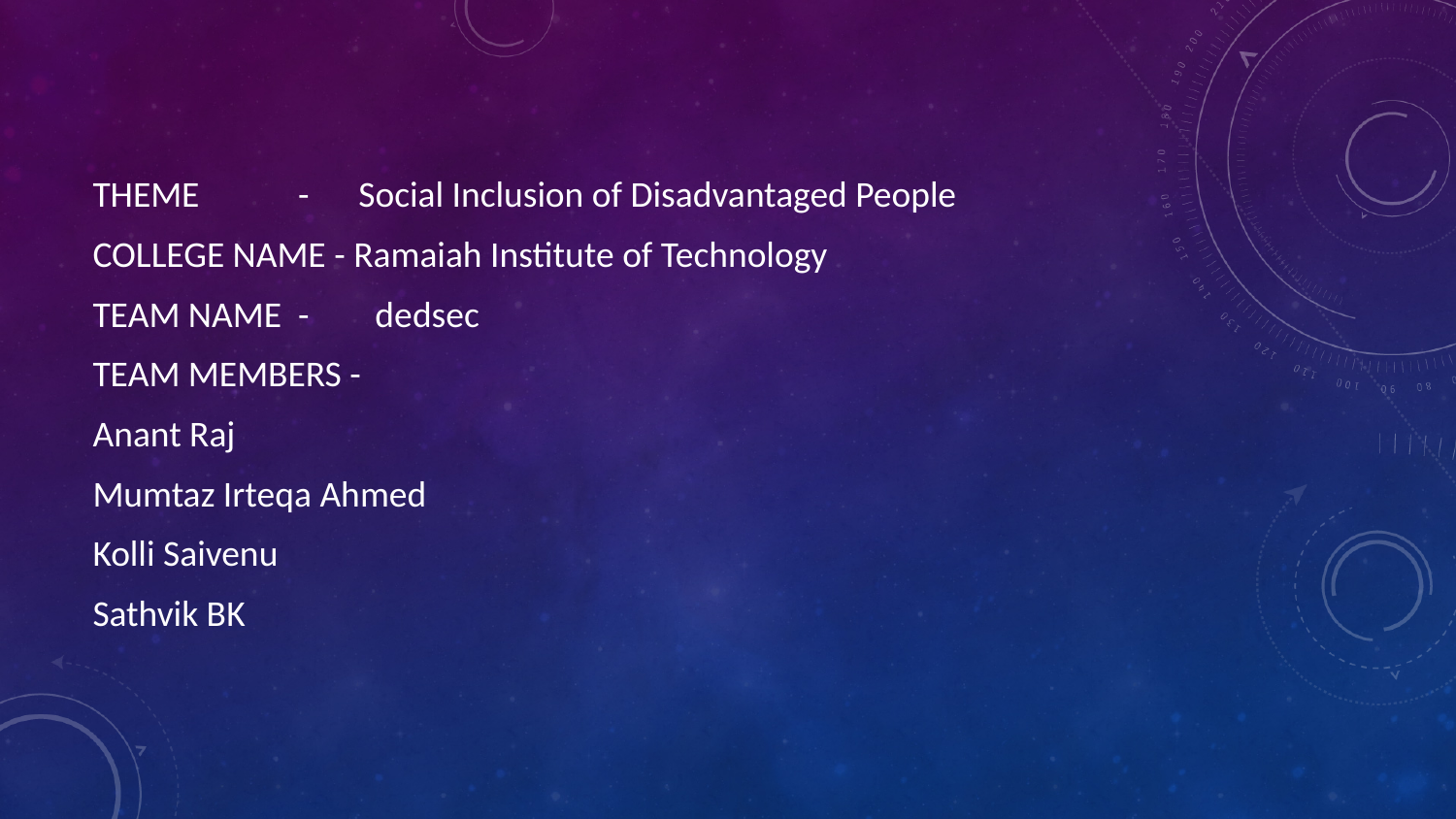

THEME            -      Social Inclusion of Disadvantaged People
COLLEGE NAME - Ramaiah Institute of Technology
TEAM NAME  -        dedsec
TEAM MEMBERS -
Anant Raj
Mumtaz Irteqa Ahmed
Kolli Saivenu
Sathvik BK